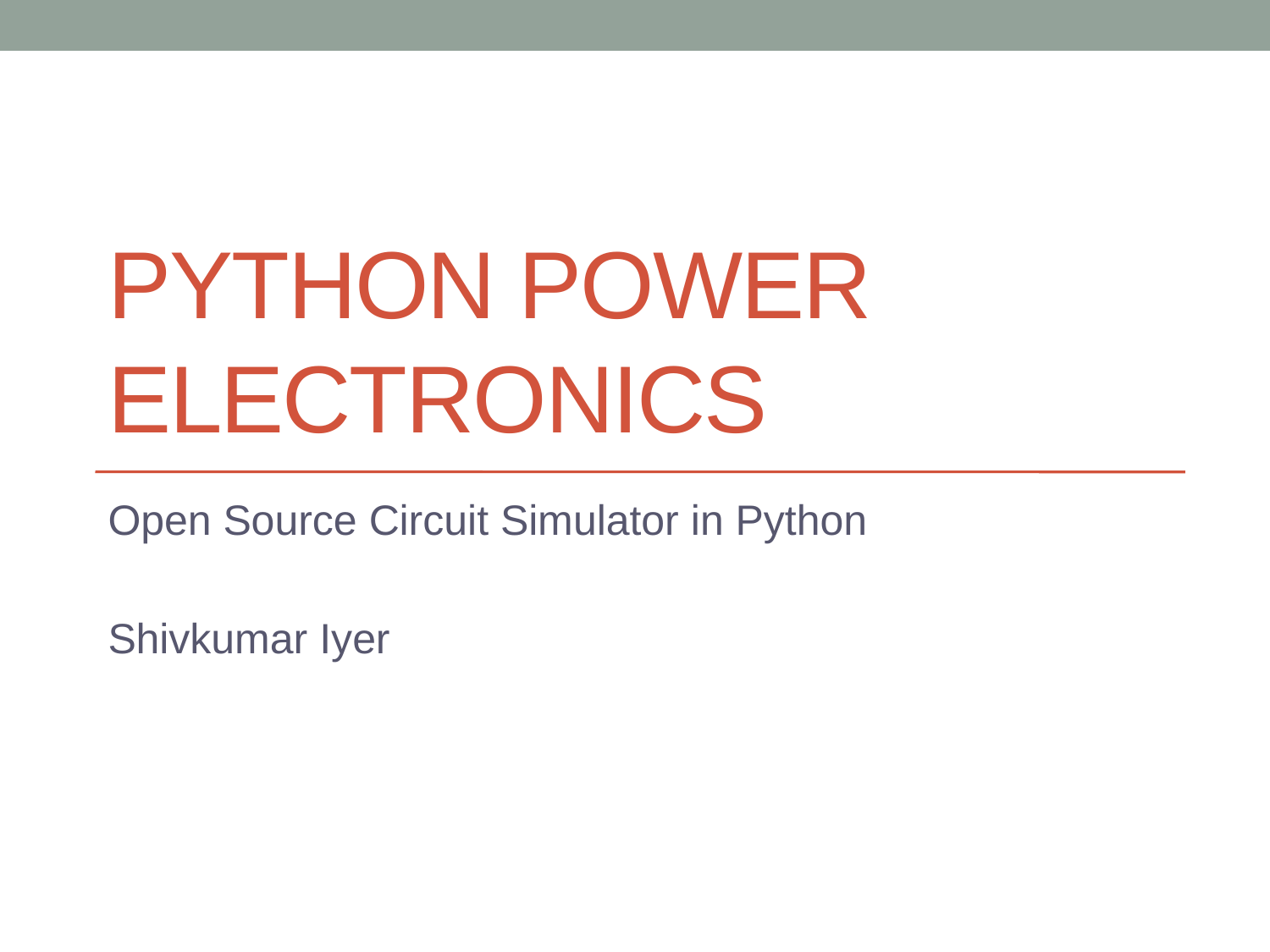

# Python power electronics
Open Source Circuit Simulator in Python

Shivkumar Iyer